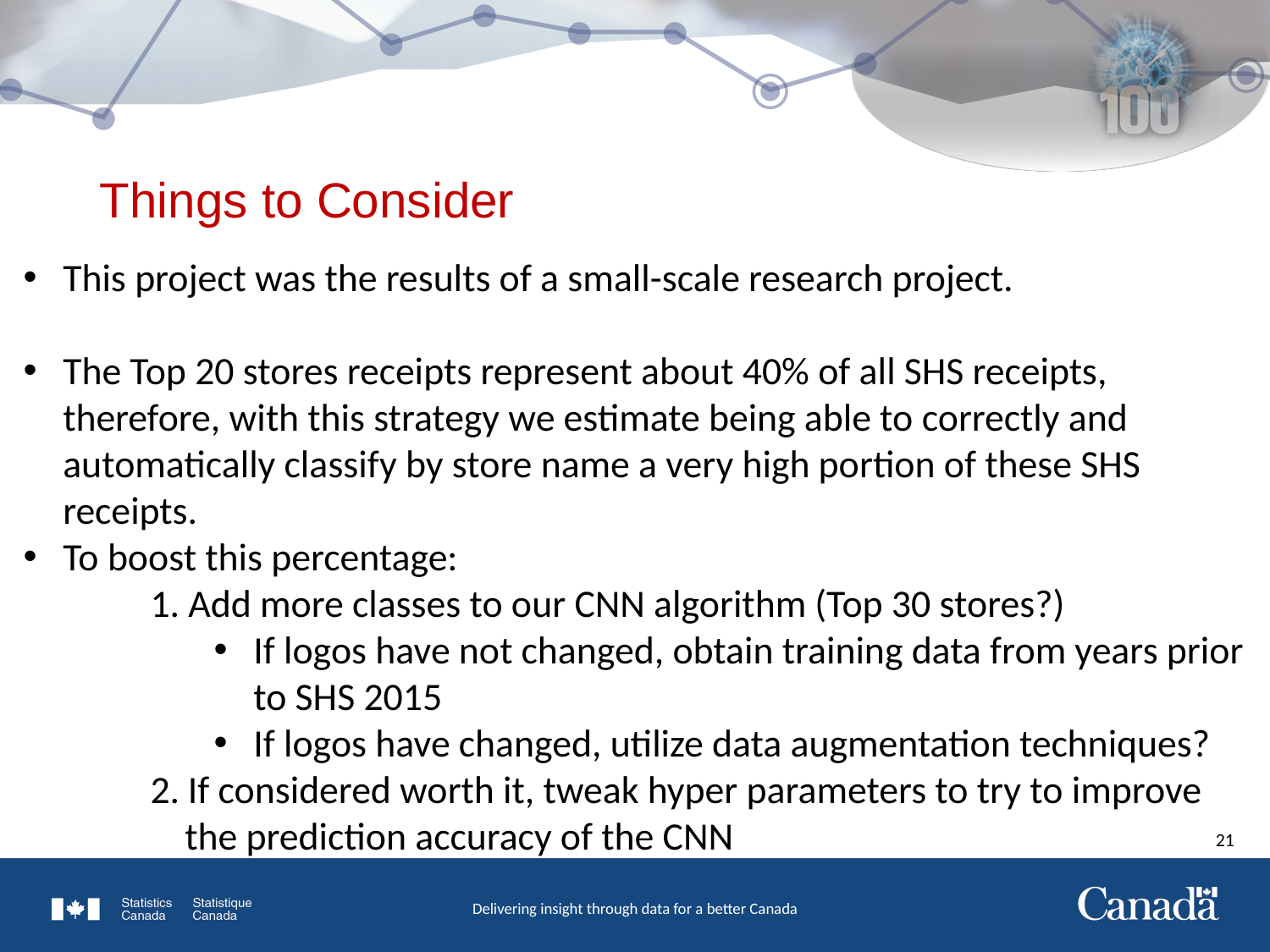

# Things to Consider
This project was the results of a small-scale research project.

The Top 20 stores receipts represent about 40% of all SHS receipts, therefore, with this strategy we estimate being able to correctly and automatically classify by store name a very high portion of these SHS receipts.
To boost this percentage:
 	1. Add more classes to our CNN algorithm (Top 30 stores?)
If logos have not changed, obtain training data from years prior to SHS 2015
If logos have changed, utilize data augmentation techniques?
	2. If considered worth it, tweak hyper parameters to try to improve 	    the prediction accuracy of the CNN

21